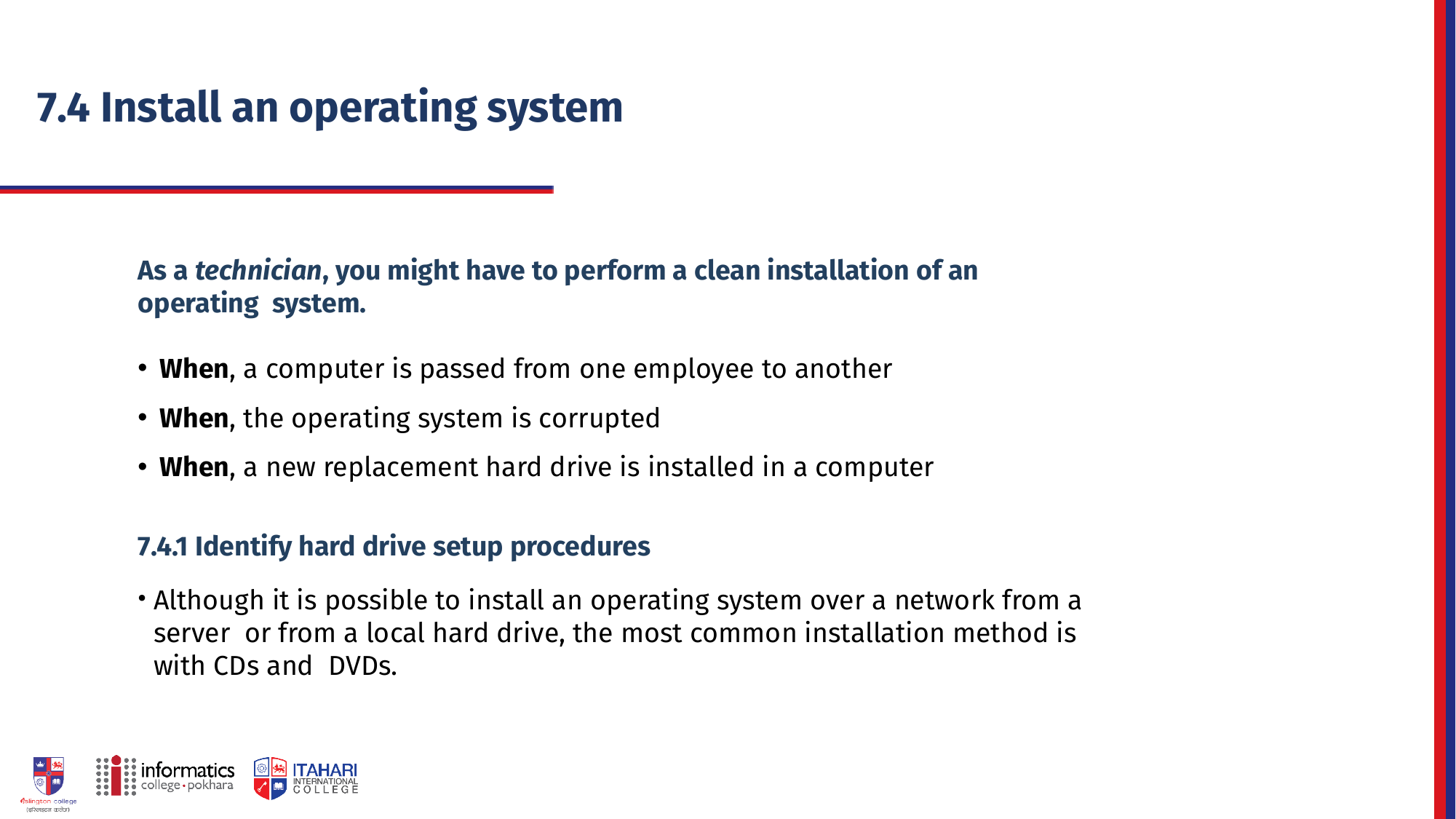

# 7.4 Install an operating system
As a technician, you might have to perform a clean installation of an operating  system.

When, a computer is passed from one employee to another
When, the operating system is corrupted
When, a new replacement hard drive is installed in a computer

7.4.1 Identify hard drive setup procedures
Although it is possible to install an operating system over a network from a server  or from a local hard drive, the most common installation method is with CDs and  DVDs.